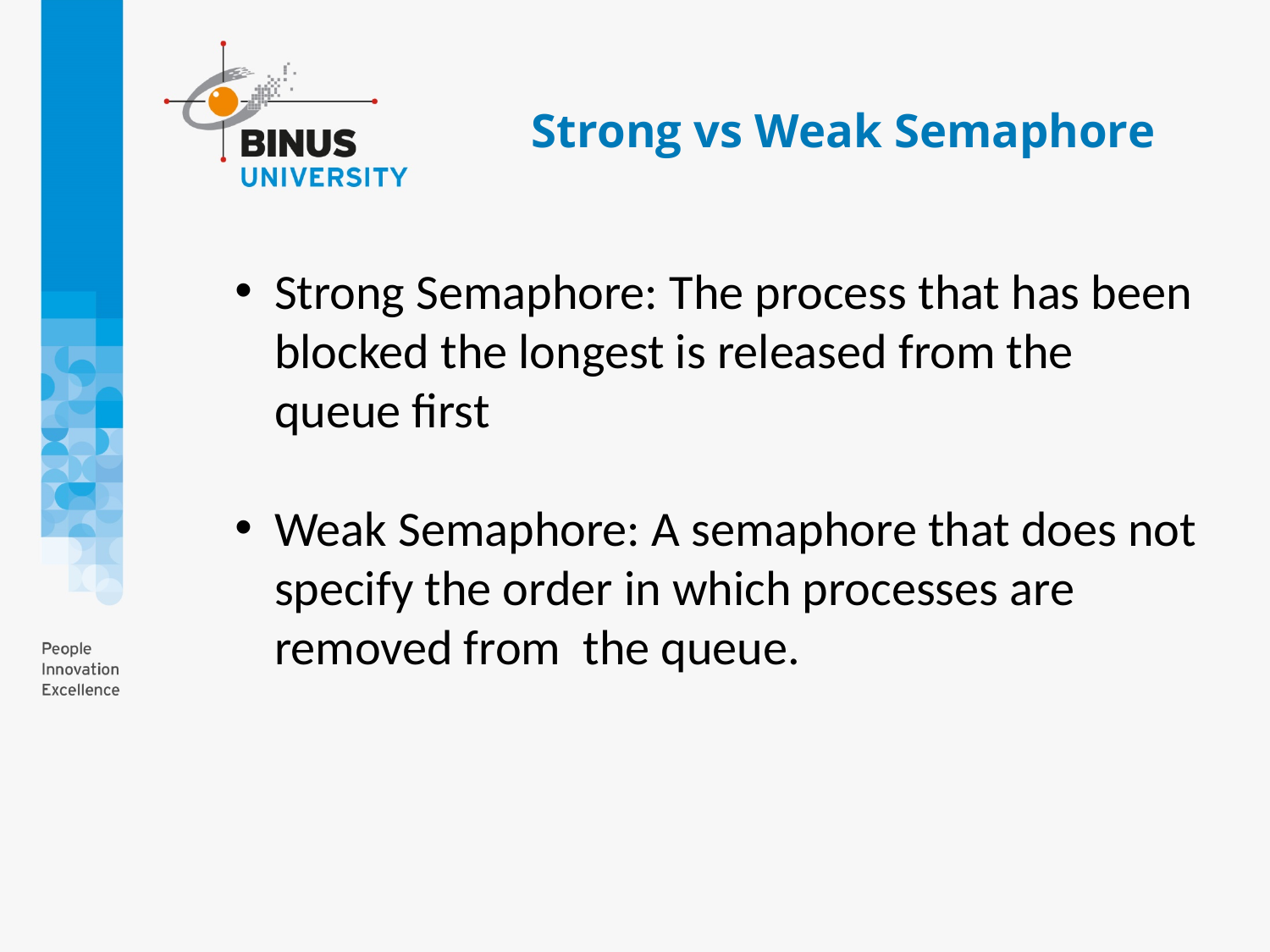

# Strong vs Weak Semaphore
Strong Semaphore: The process that has been blocked the longest is released from the queue first

Weak Semaphore: A semaphore that does not specify the order in which processes are removed from  the queue.